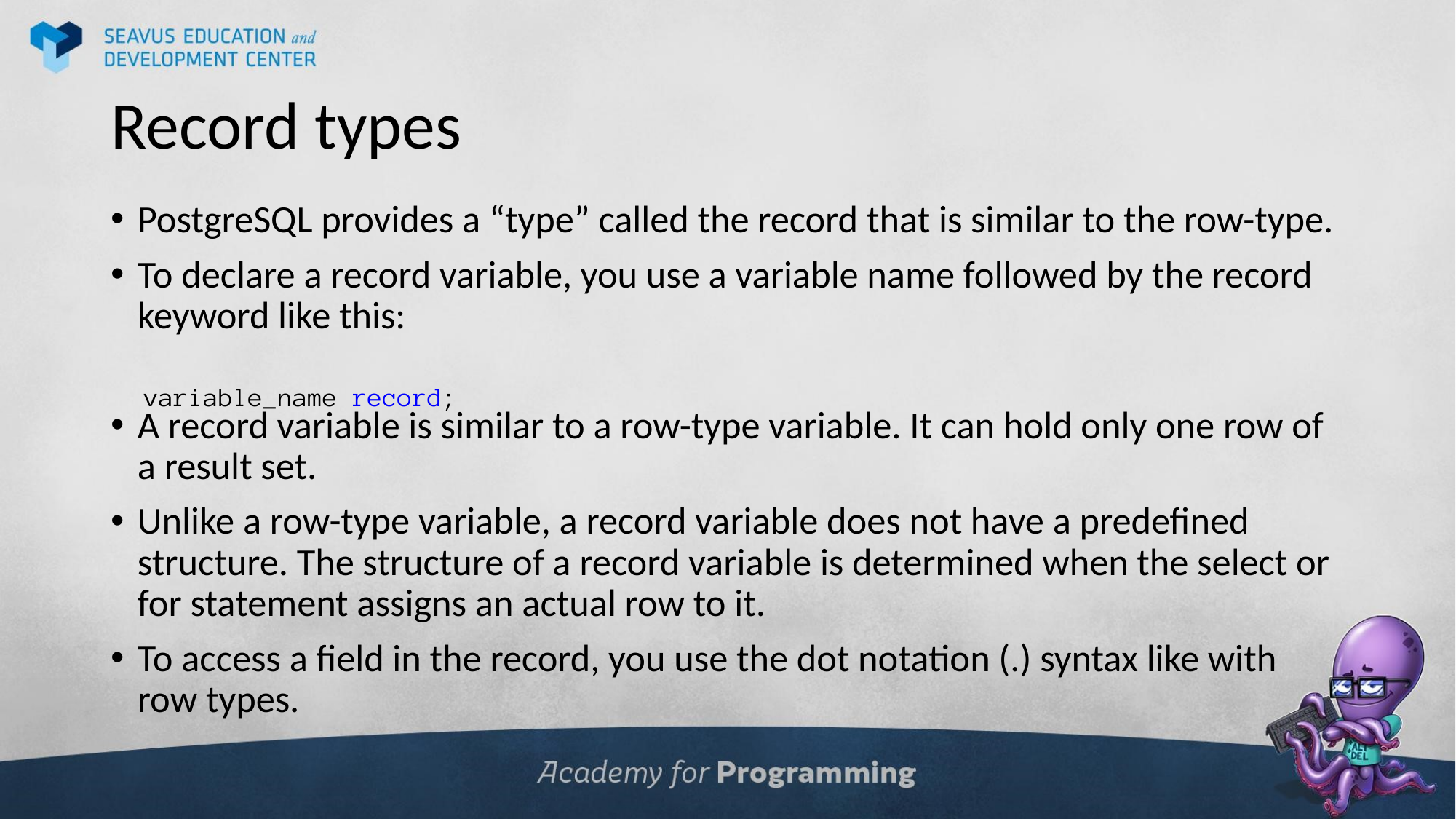

# Record types
PostgreSQL provides a “type” called the record that is similar to the row-type.
To declare a record variable, you use a variable name followed by the record keyword like this:

A record variable is similar to a row-type variable. It can hold only one row of a result set.
Unlike a row-type variable, a record variable does not have a predefined structure. The structure of a record variable is determined when the select or for statement assigns an actual row to it.
To access a field in the record, you use the dot notation (.) syntax like with row types.
variable_name record;